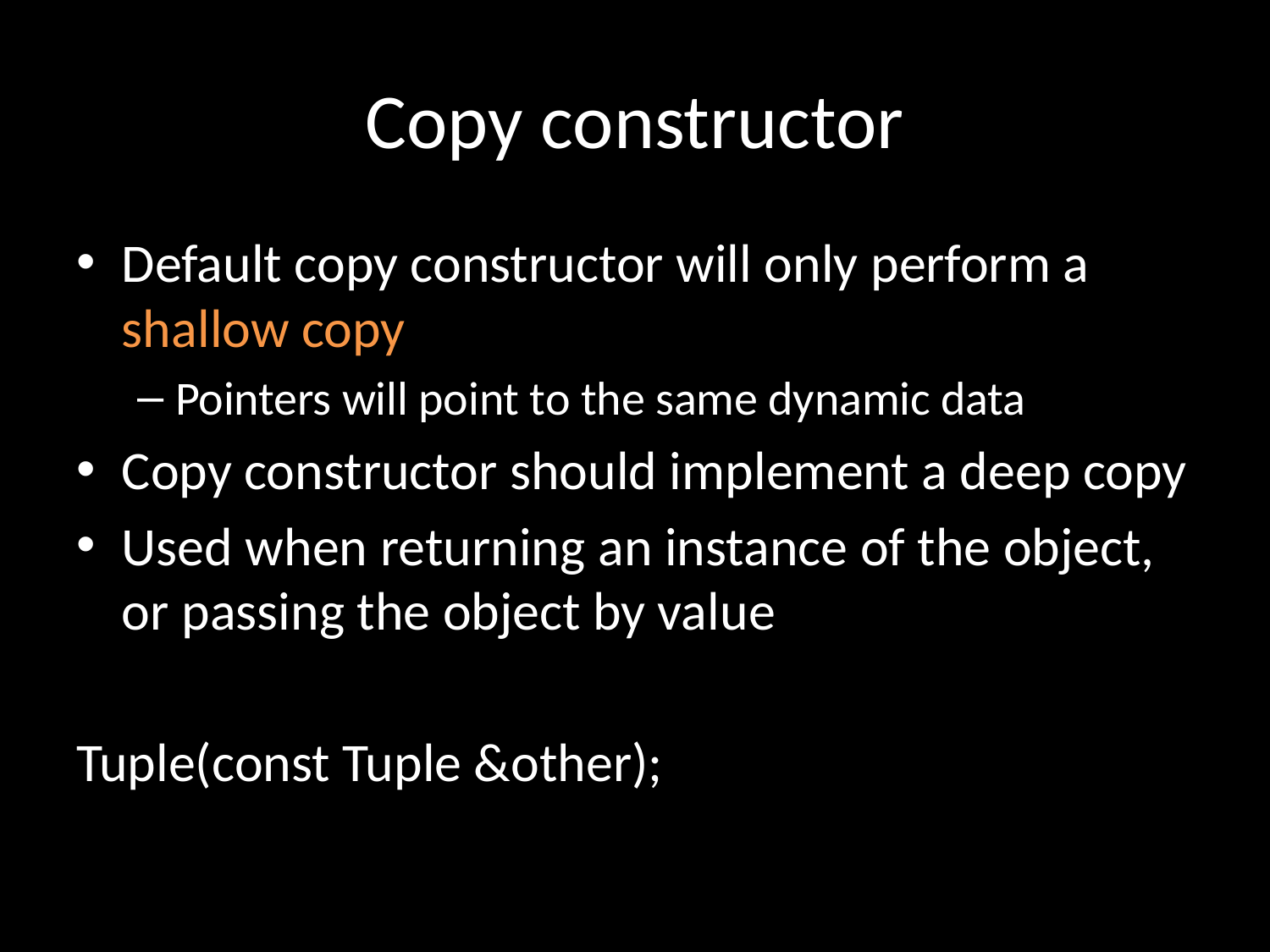

# Copy constructor
Default copy constructor will only perform a shallow copy
Pointers will point to the same dynamic data
Copy constructor should implement a deep copy
Used when returning an instance of the object, or passing the object by value

Tuple(const Tuple &other);